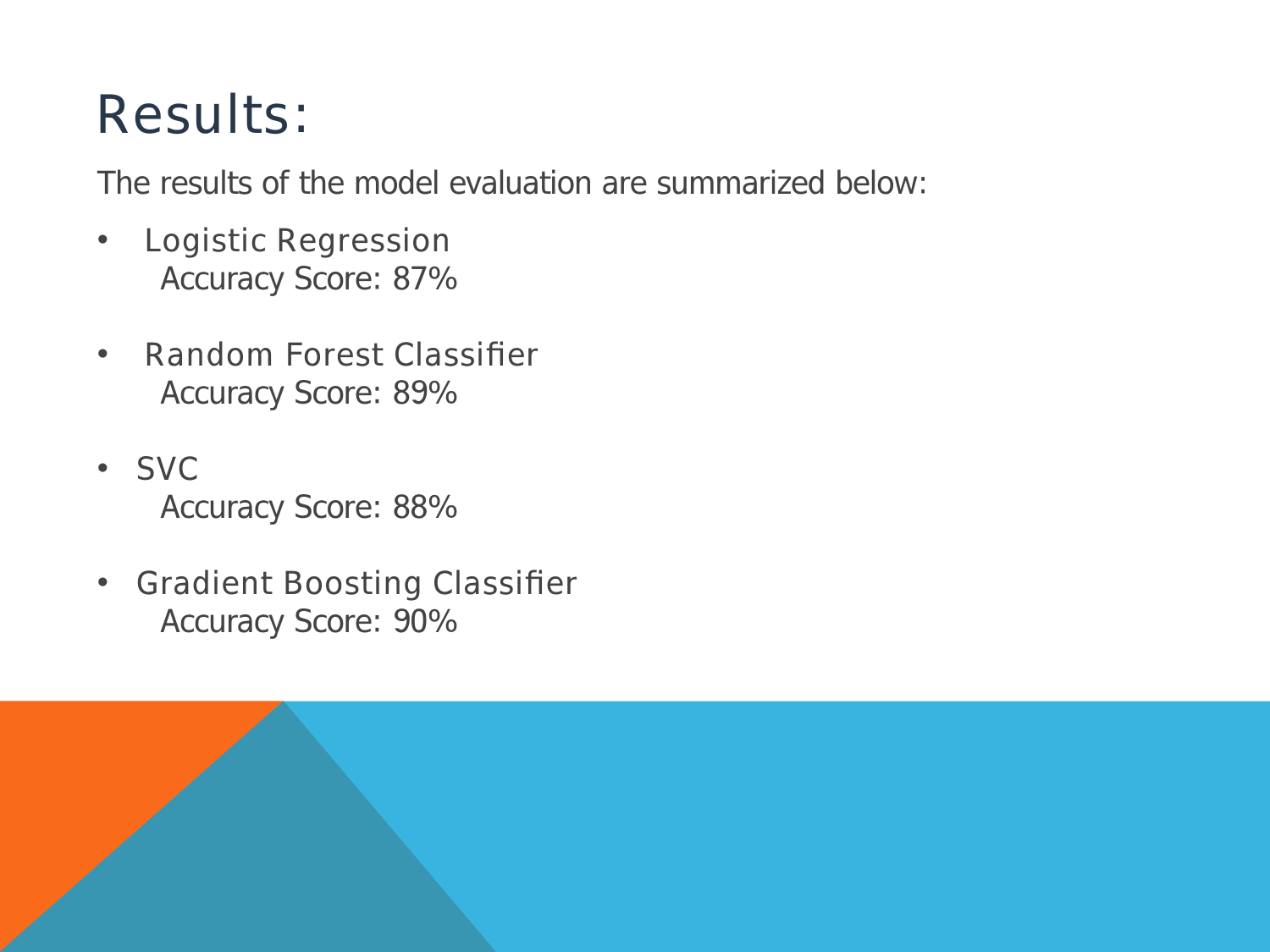

Results:
The results of the model evaluation are summarized below:
Logistic Regression
Accuracy Score: 87%

Random Forest Classifier
Accuracy Score: 89%

SVC
Accuracy Score: 88%

Gradient Boosting Classifier
Accuracy Score: 90%